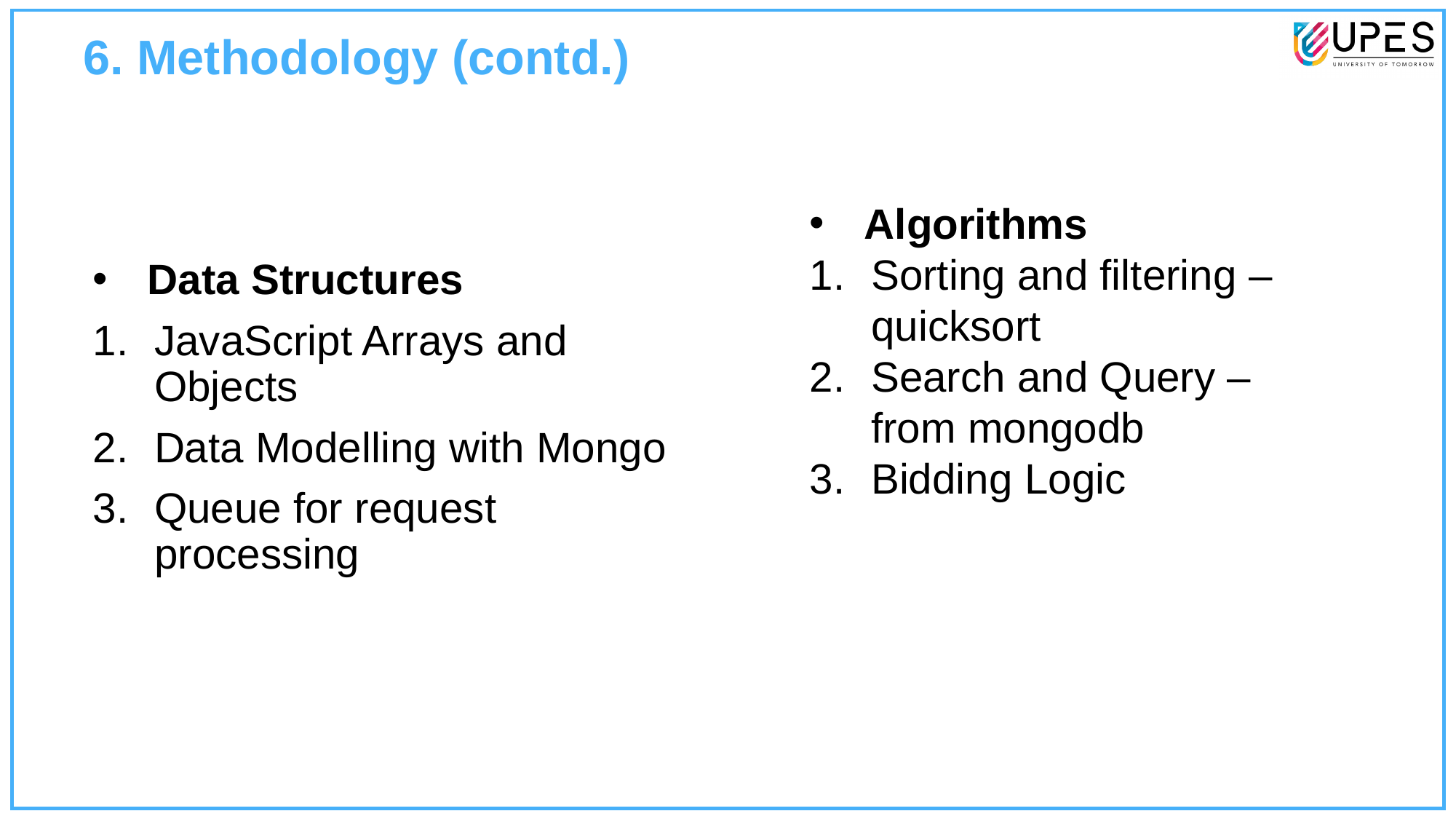

6. Methodology (contd.)​
Algorithms
Sorting and filtering –quicksort
Search and Query – from mongodb
Bidding Logic

# Data Structures
JavaScript Arrays and Objects
Data Modelling with Mongo
Queue for request processing